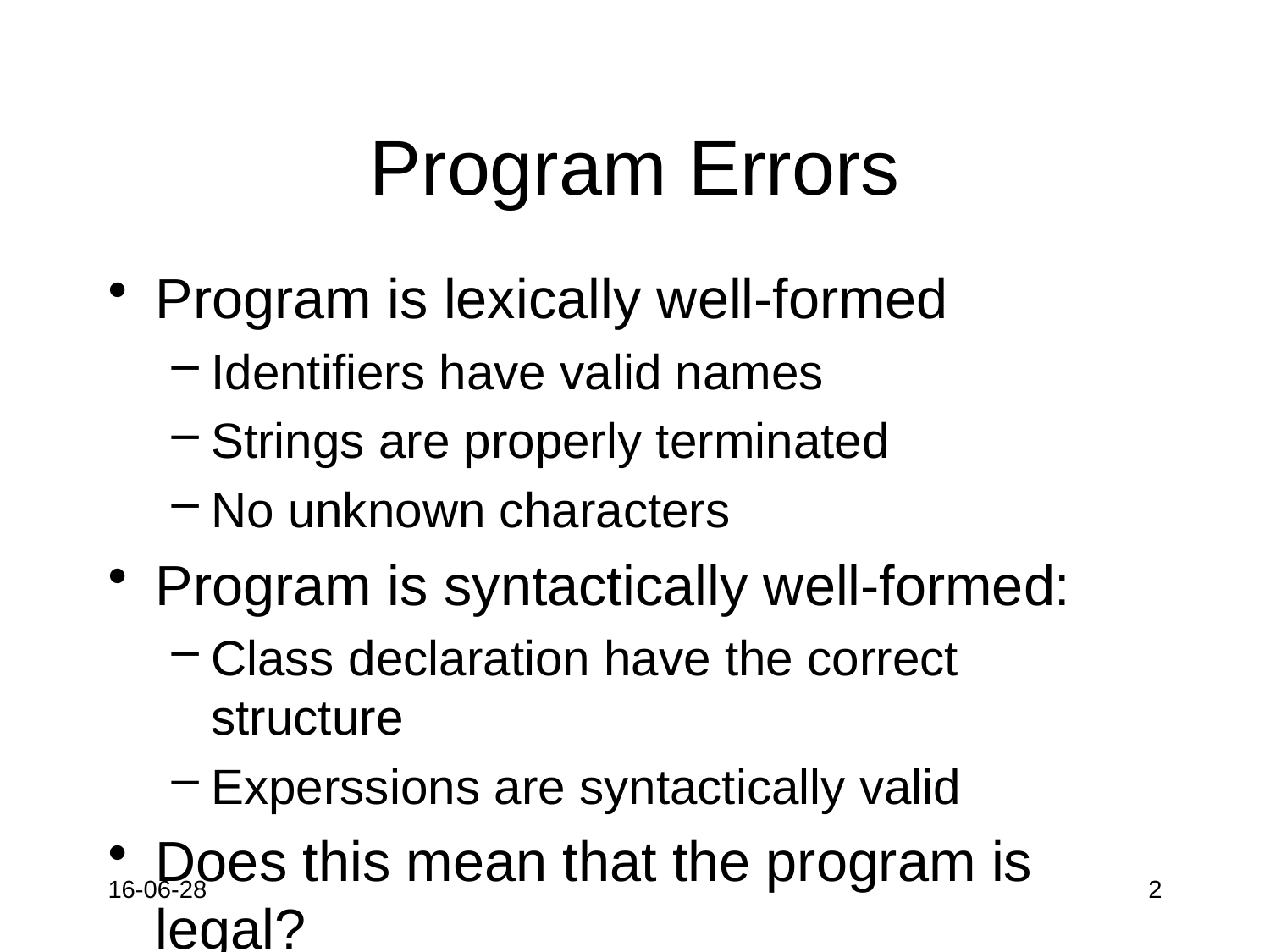

# Program Errors
Program is lexically well-formed
Identifiers have valid names
Strings are properly terminated
No unknown characters
Program is syntactically well-formed:
Class declaration have the correct structure
Experssions are syntactically valid
Does this mean that the program is legal?
16-06-28
2